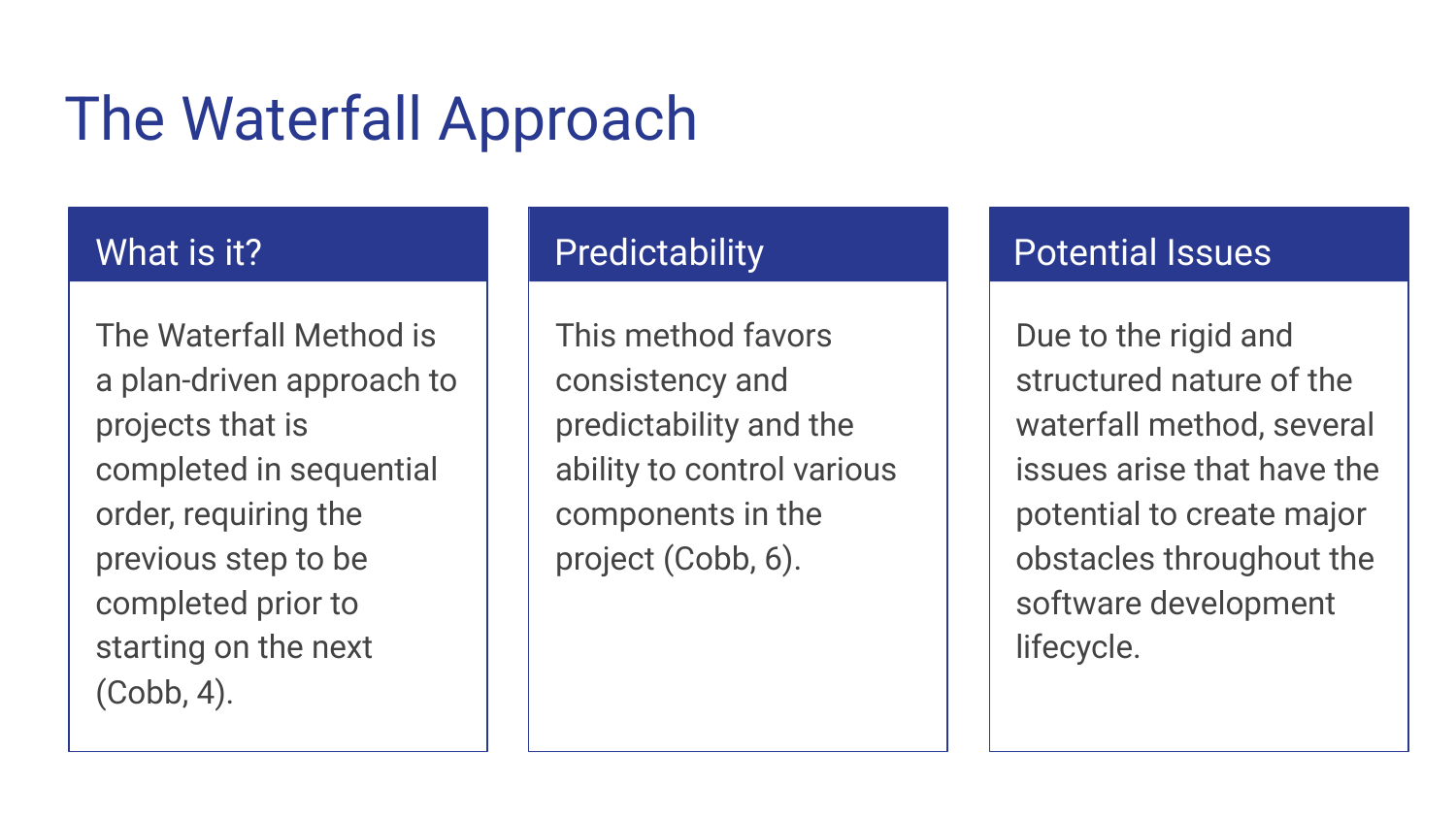

# The Waterfall Approach

What is it?

Predictability

Potential Issues
The Waterfall Method is a plan-driven approach to projects that is completed in sequential order, requiring the previous step to be completed prior to starting on the next (Cobb, 4).
This method favors consistency and predictability and the ability to control various components in the project (Cobb, 6).
Due to the rigid and structured nature of the waterfall method, several issues arise that have the potential to create major obstacles throughout the software development lifecycle.